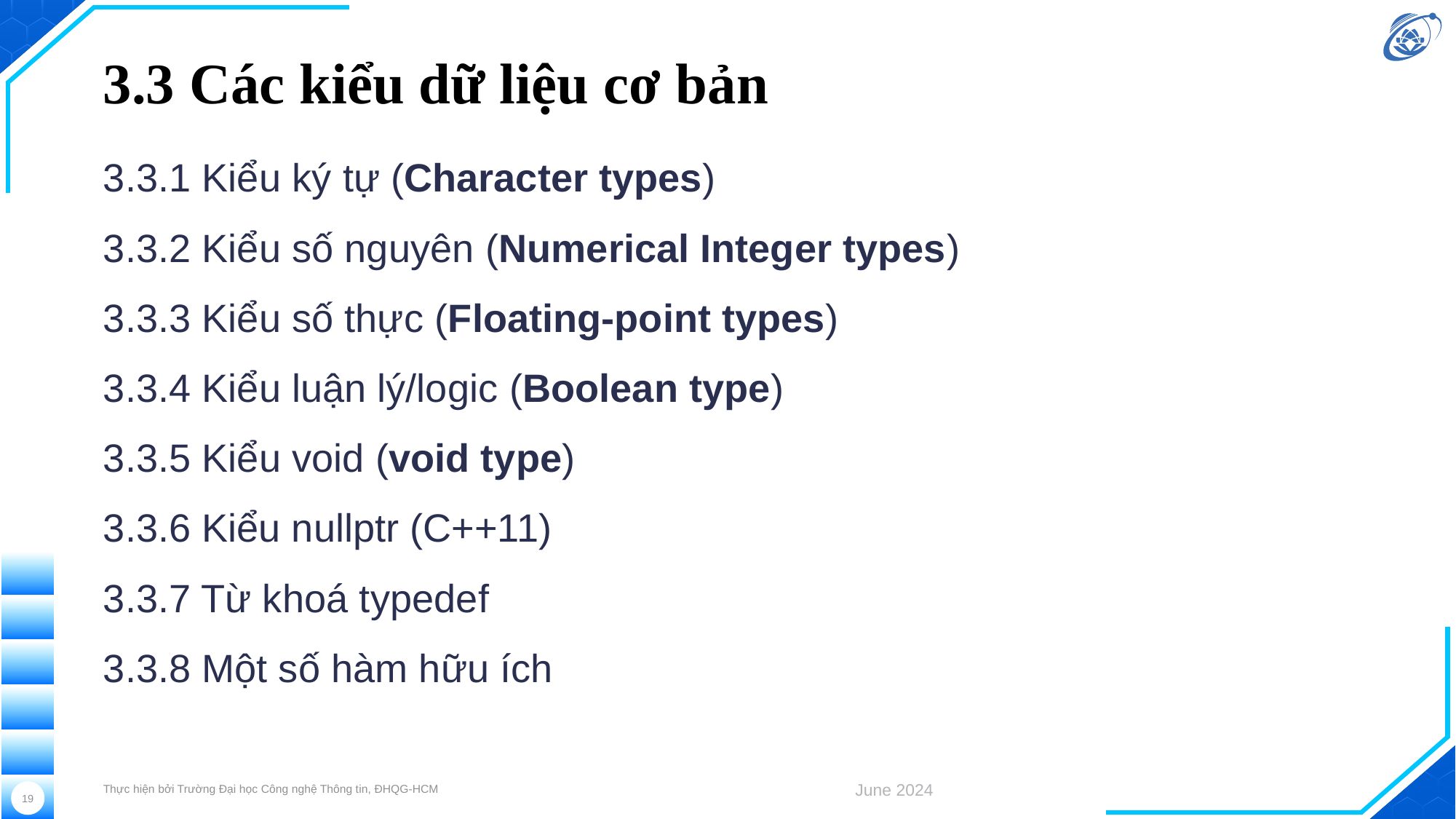

# 3.3 Các kiểu dữ liệu cơ bản
3.3.1 Kiểu ký tự (Character types)
3.3.2 Kiểu số nguyên (Numerical Integer types)
3.3.3 Kiểu số thực (Floating-point types)
3.3.4 Kiểu luận lý/logic (Boolean type)
3.3.5 Kiểu void (void type)
3.3.6 Kiểu nullptr (C++11)
3.3.7 Từ khoá typedef
3.3.8 Một số hàm hữu ích
Thực hiện bởi Trường Đại học Công nghệ Thông tin, ĐHQG-HCM
June 2024
19